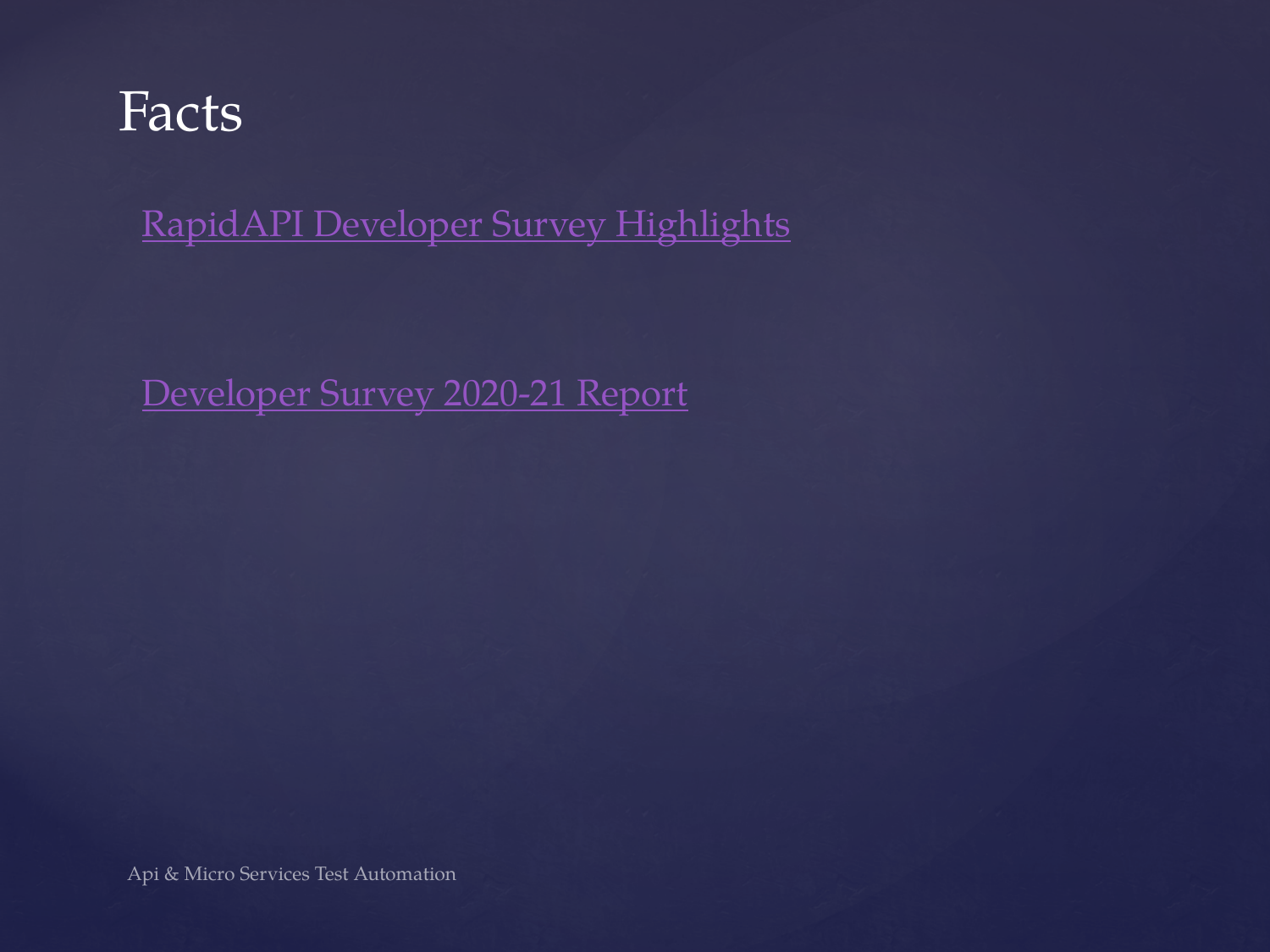

# Facts
RapidAPI Developer Survey Highlights
Developer Survey 2020-21 Report
Api & Micro Services Test Automation